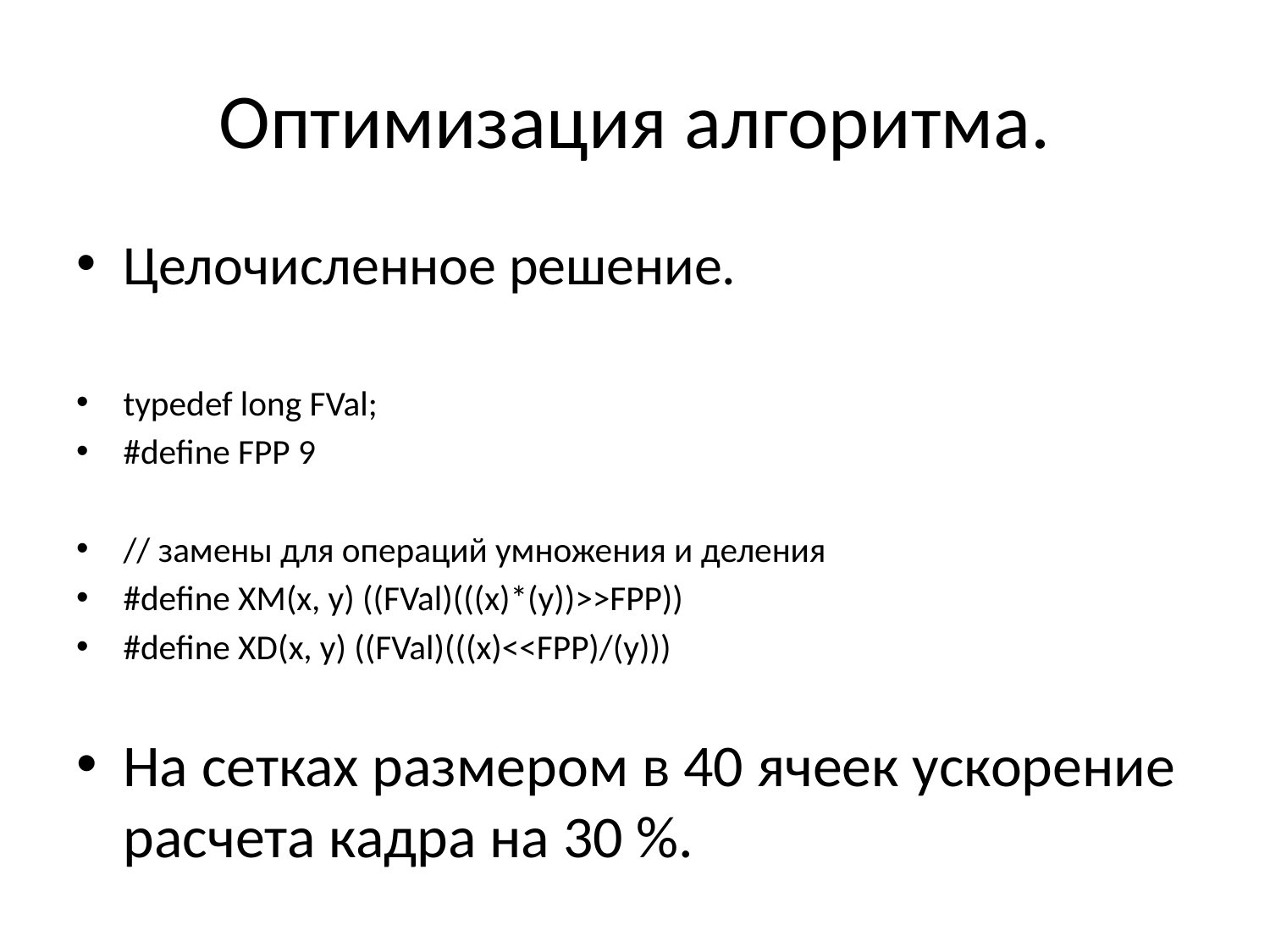

# Оптимизация алгоритма.
Целочисленное решение.

typedef long FVal;
#define FPP 9

// замены для операций умножения и деления
#define XM(x, y) ((FVal)(((x)*(y))>>FPP))
#define XD(x, y) ((FVal)(((x)<<FPP)/(y)))

На сетках размером в 40 ячеек ускорение расчета кадра на 30 %.